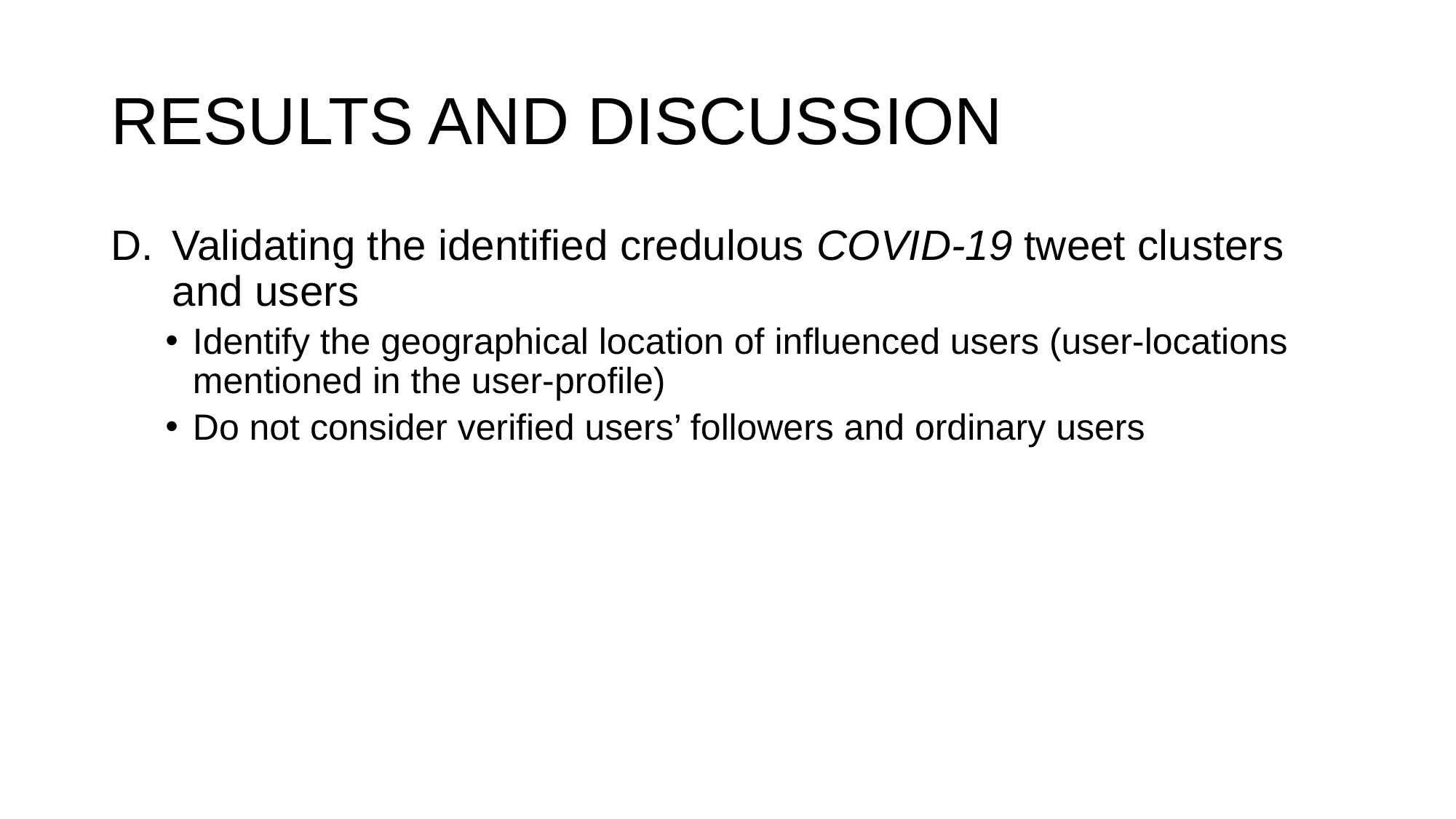

# RESULTS AND DISCUSSION
Validating the identified credulous COVID-19 tweet clusters and users
Identify the geographical location of influenced users (user-locations mentioned in the user-profile)
Do not consider verified users’ followers and ordinary users